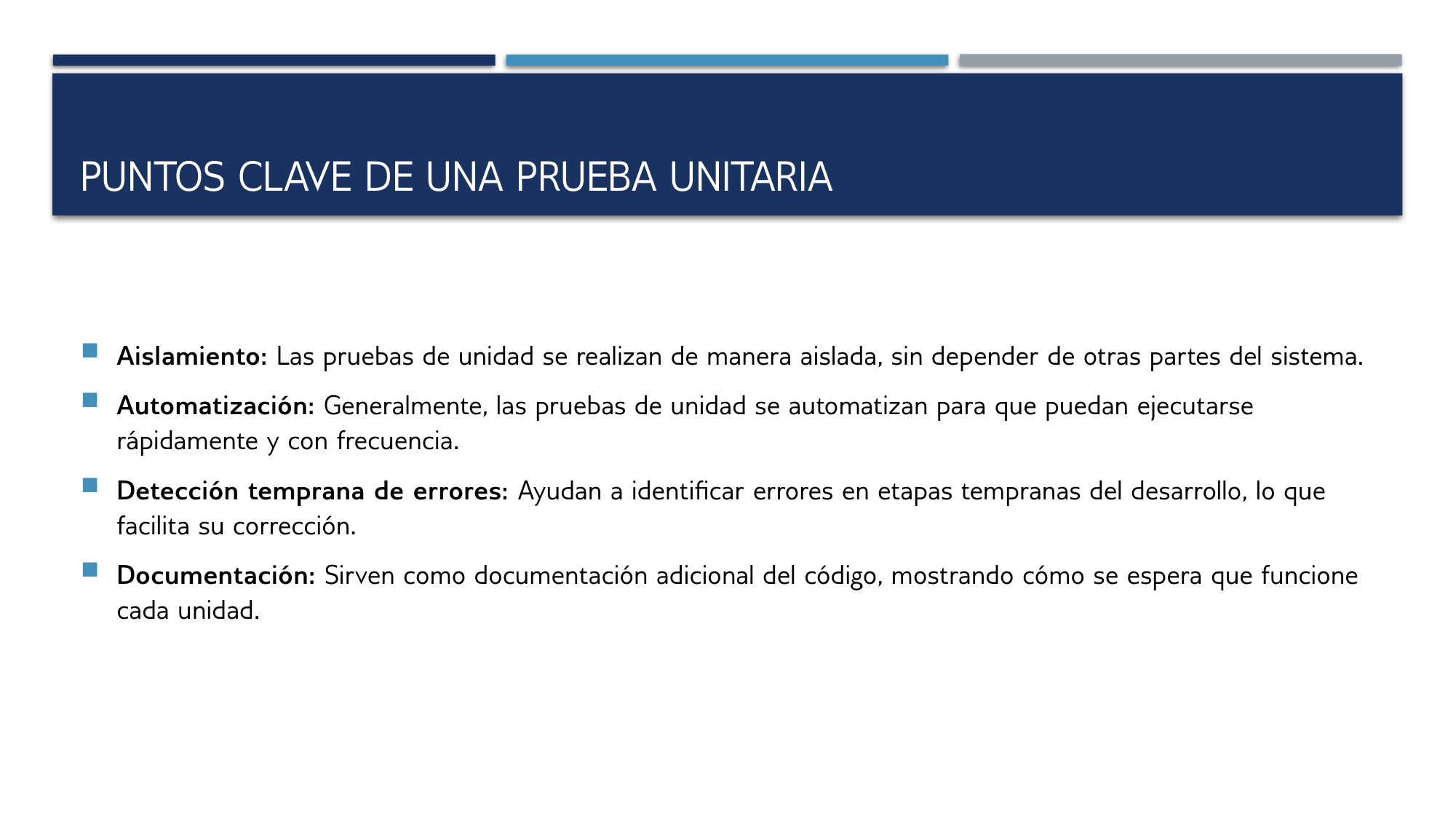

# Puntos clave de una prueba unitaria
Aislamiento: Las pruebas de unidad se realizan de manera aislada, sin depender de otras partes del sistema.
Automatización: Generalmente, las pruebas de unidad se automatizan para que puedan ejecutarse rápidamente y con frecuencia.
Detección temprana de errores: Ayudan a identificar errores en etapas tempranas del desarrollo, lo que facilita su corrección.
Documentación: Sirven como documentación adicional del código, mostrando cómo se espera que funcione cada unidad.